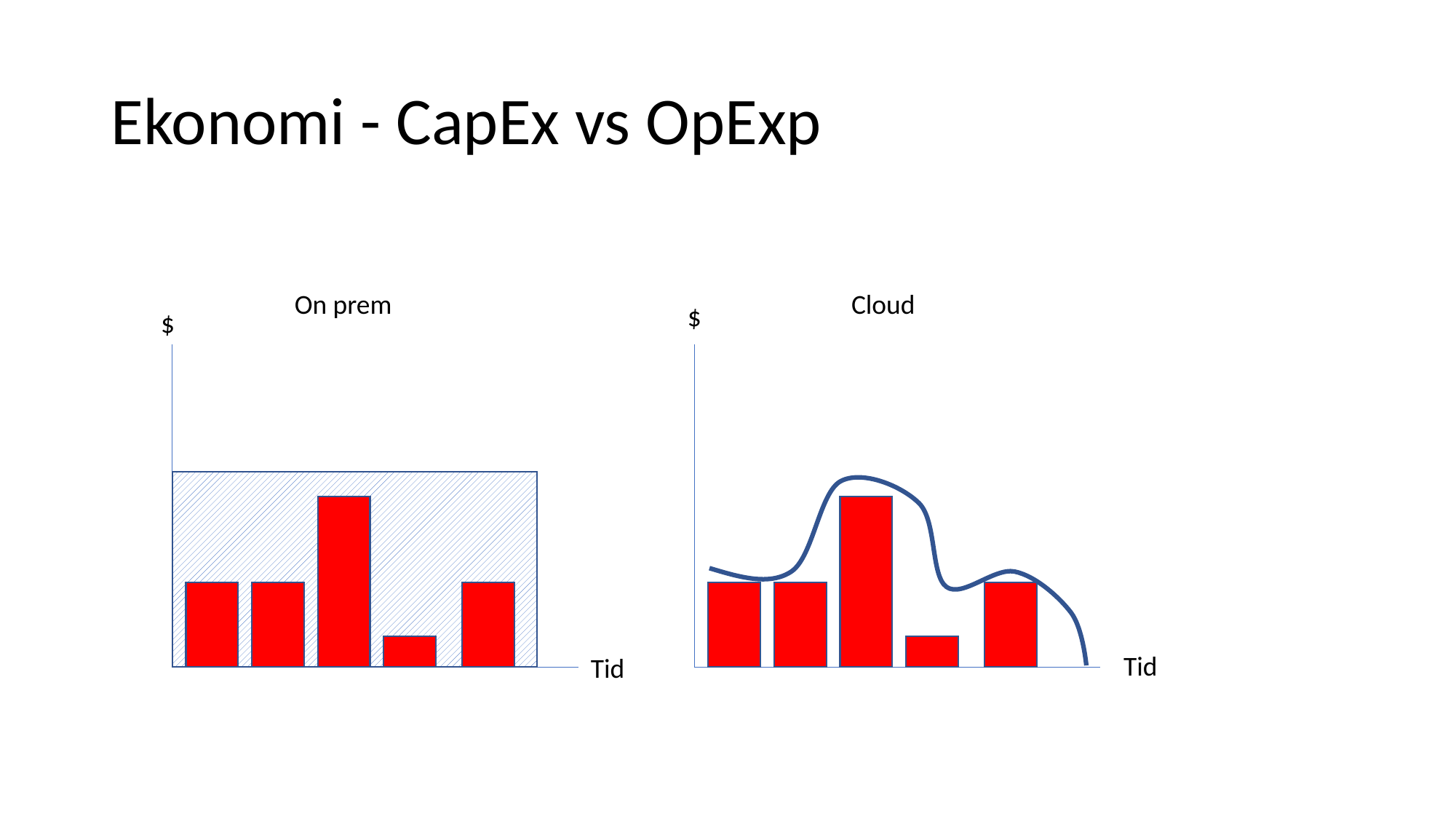

# Ekonomi - CapEx vs OpExp
On prem
Cloud
$
$

Tid
Tid